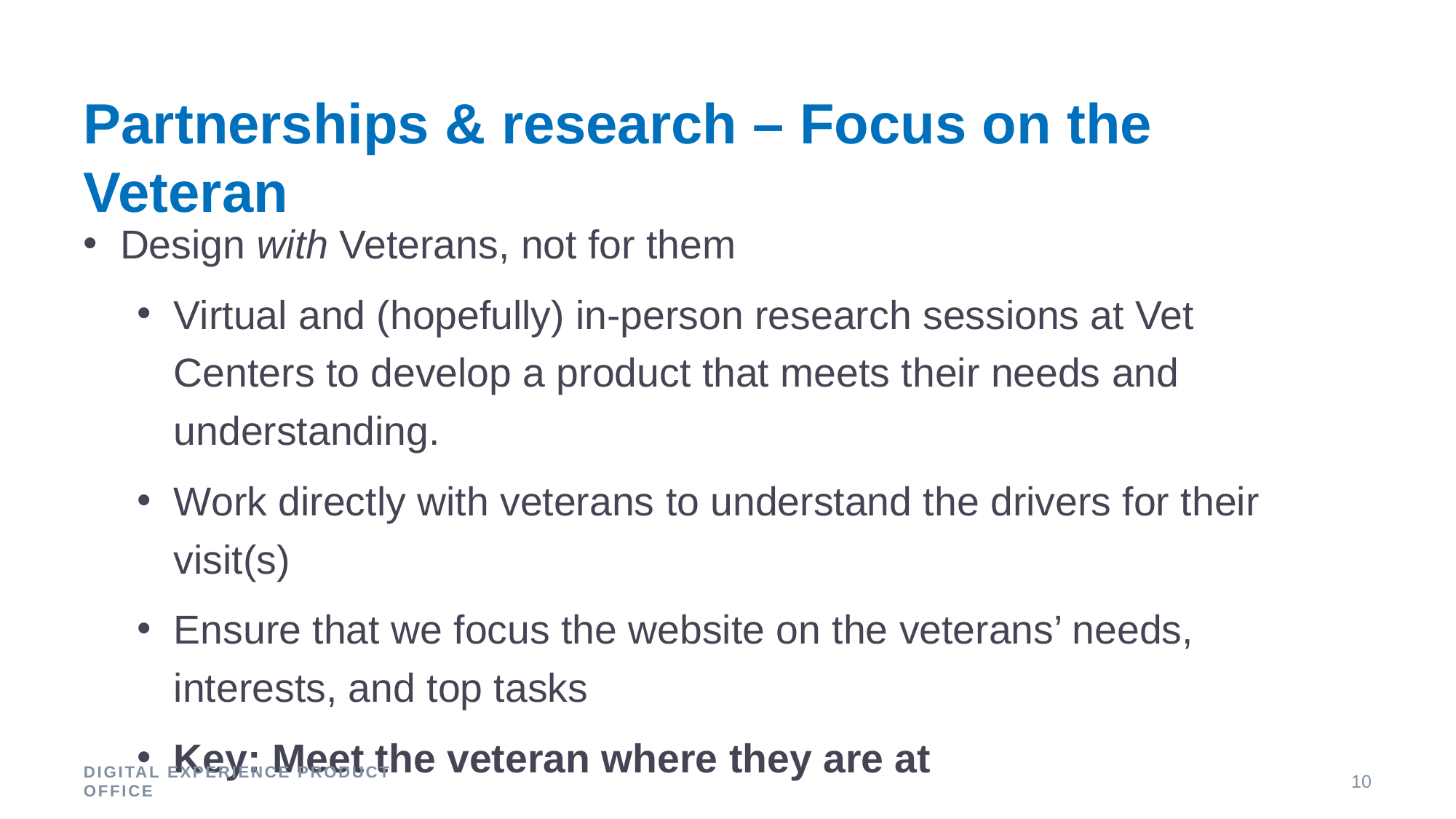

# Partnerships & research – Focus on the Veteran
Design with Veterans, not for them
Virtual and (hopefully) in-person research sessions at Vet Centers to develop a product that meets their needs and understanding.
Work directly with veterans to understand the drivers for their visit(s)
Ensure that we focus the website on the veterans’ needs, interests, and top tasks
Key: Meet the veteran where they are at
DIGITAL EXPERIENCE PRODUCT OFFICE

10